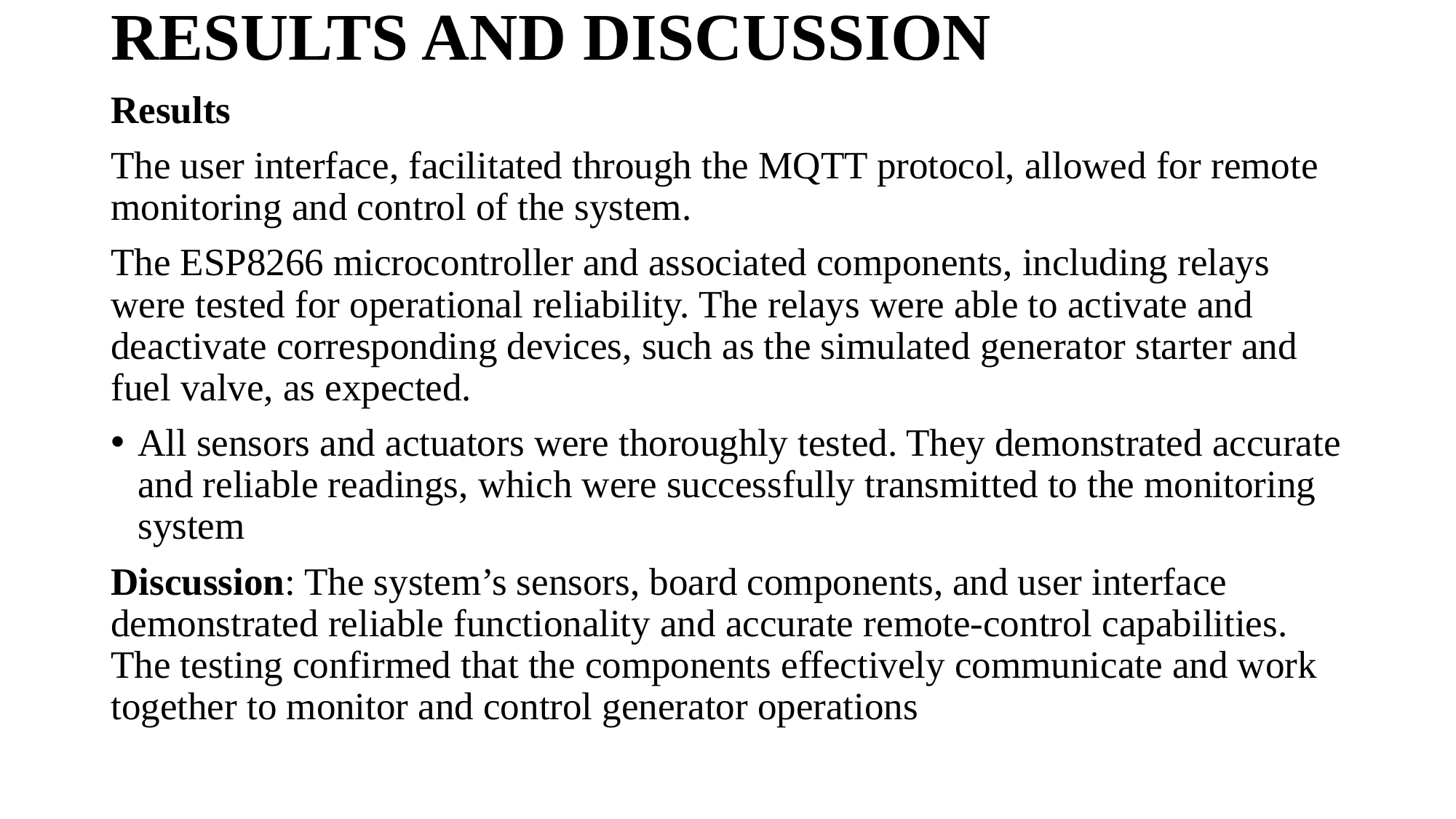

# RESULTS AND DISCUSSION
Results
The user interface, facilitated through the MQTT protocol, allowed for remote monitoring and control of the system.
The ESP8266 microcontroller and associated components, including relays were tested for operational reliability. The relays were able to activate and deactivate corresponding devices, such as the simulated generator starter and fuel valve, as expected.
All sensors and actuators were thoroughly tested. They demonstrated accurate and reliable readings, which were successfully transmitted to the monitoring system
Discussion: The system’s sensors, board components, and user interface demonstrated reliable functionality and accurate remote-control capabilities. The testing confirmed that the components effectively communicate and work together to monitor and control generator operations